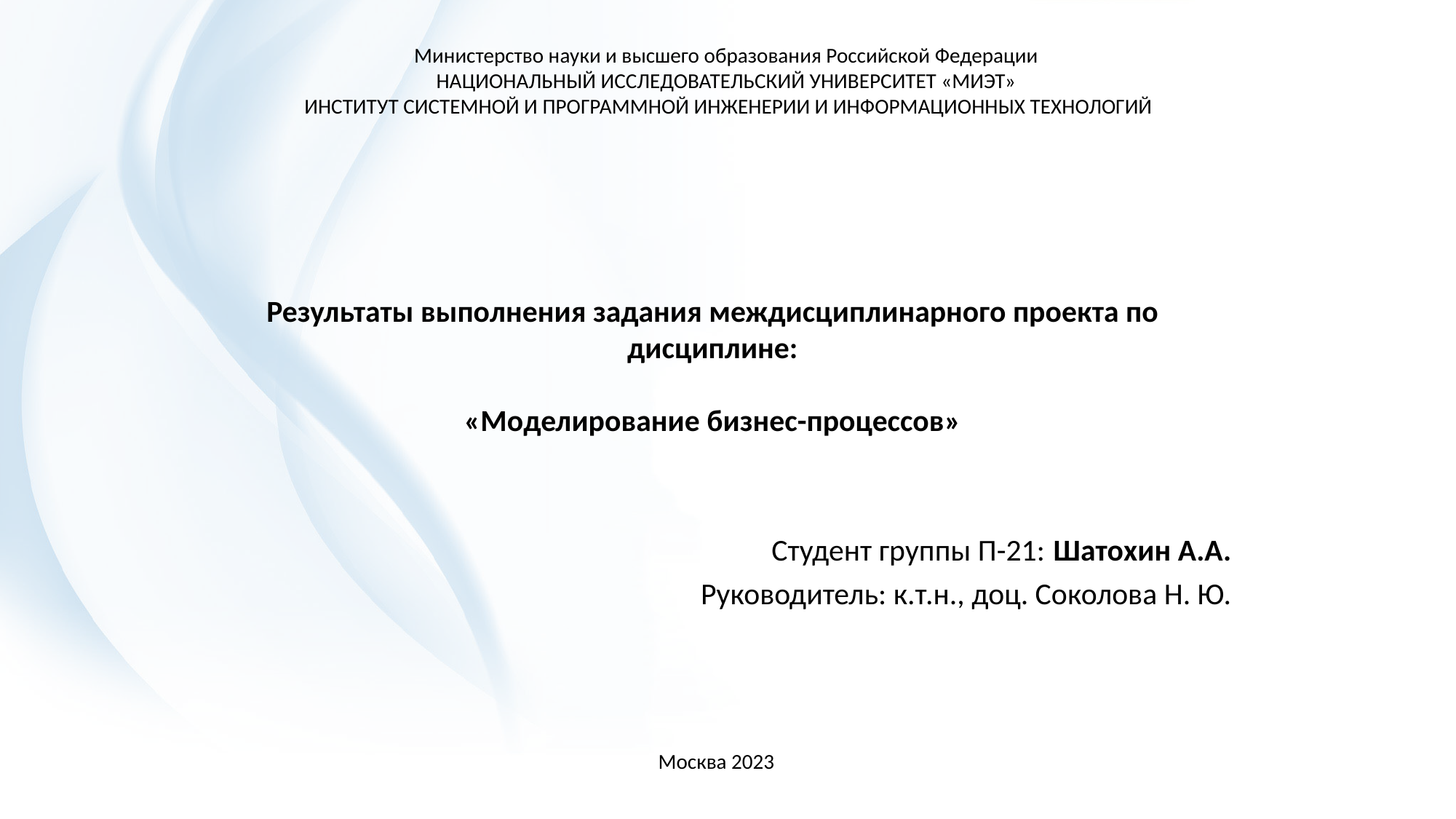

Министерство науки и высшего образования Российской Федерации
Национальный исследовательский университет «МИЭТ»
 Институт Системной и программной инженерии и информационных технологий
# Результаты выполнения задания междисциплинарного проекта по дисциплине: «Моделирование бизнес-процессов»
Студент группы П-21: Шатохин А.А.
Руководитель: к.т.н., доц. Соколова Н. Ю.
Москва 2023